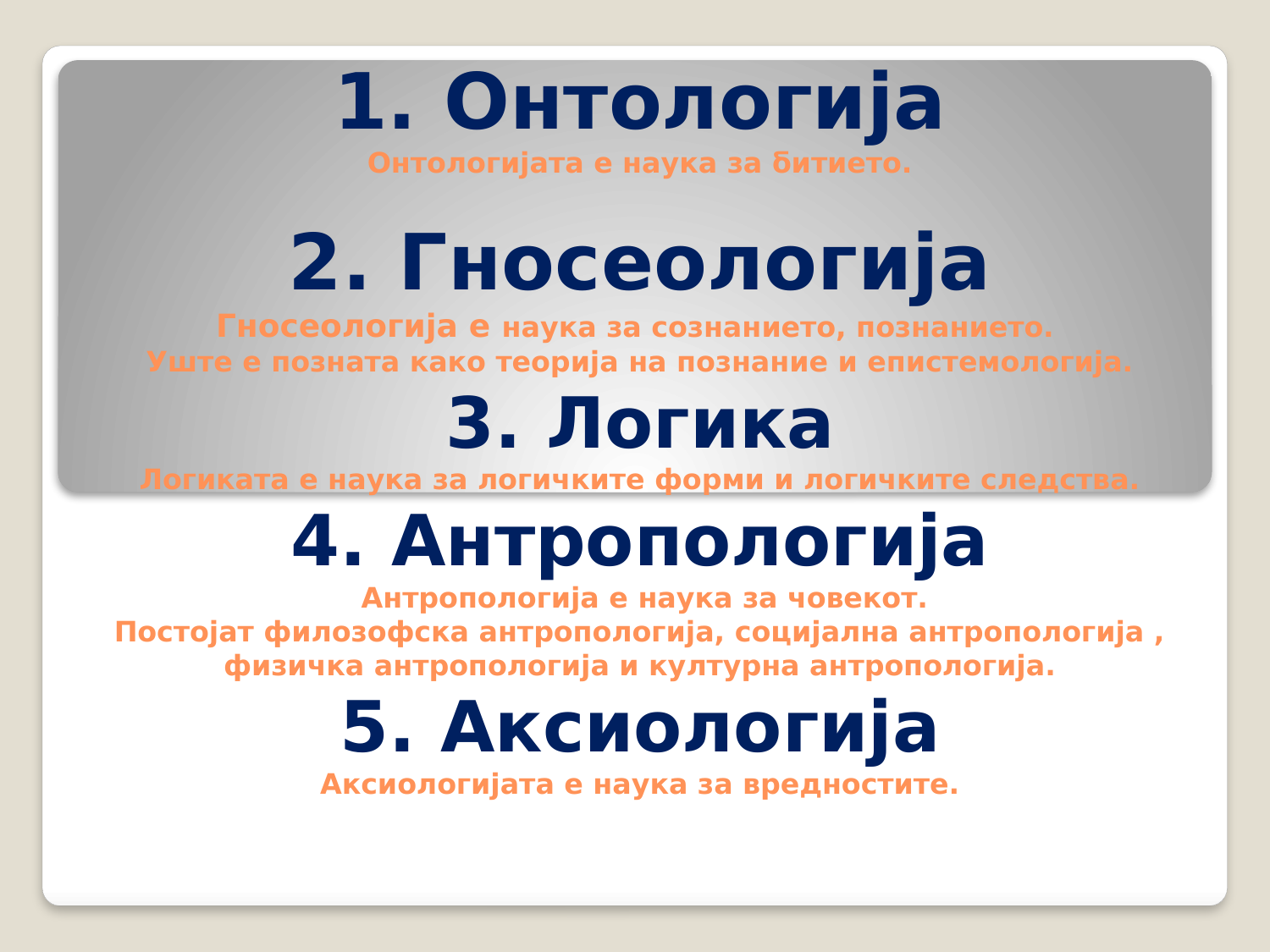

# 1. Онтологија Онтологијата е наука за битието. 2. Гносеологија Гносеологија е наука за сознанието, познанието. Уште е позната како теорија на познание и епистемологија. 3. Логика Логиката е наука за логичките форми и логичките следства. 4. Антропологија Антропологија е наука за човекот. Постојат филозофска антропологија, социјална антропологија , физичка антропологија и културна антропологија. 5. Аксиологија Аксиологијата е наука за вредностите.